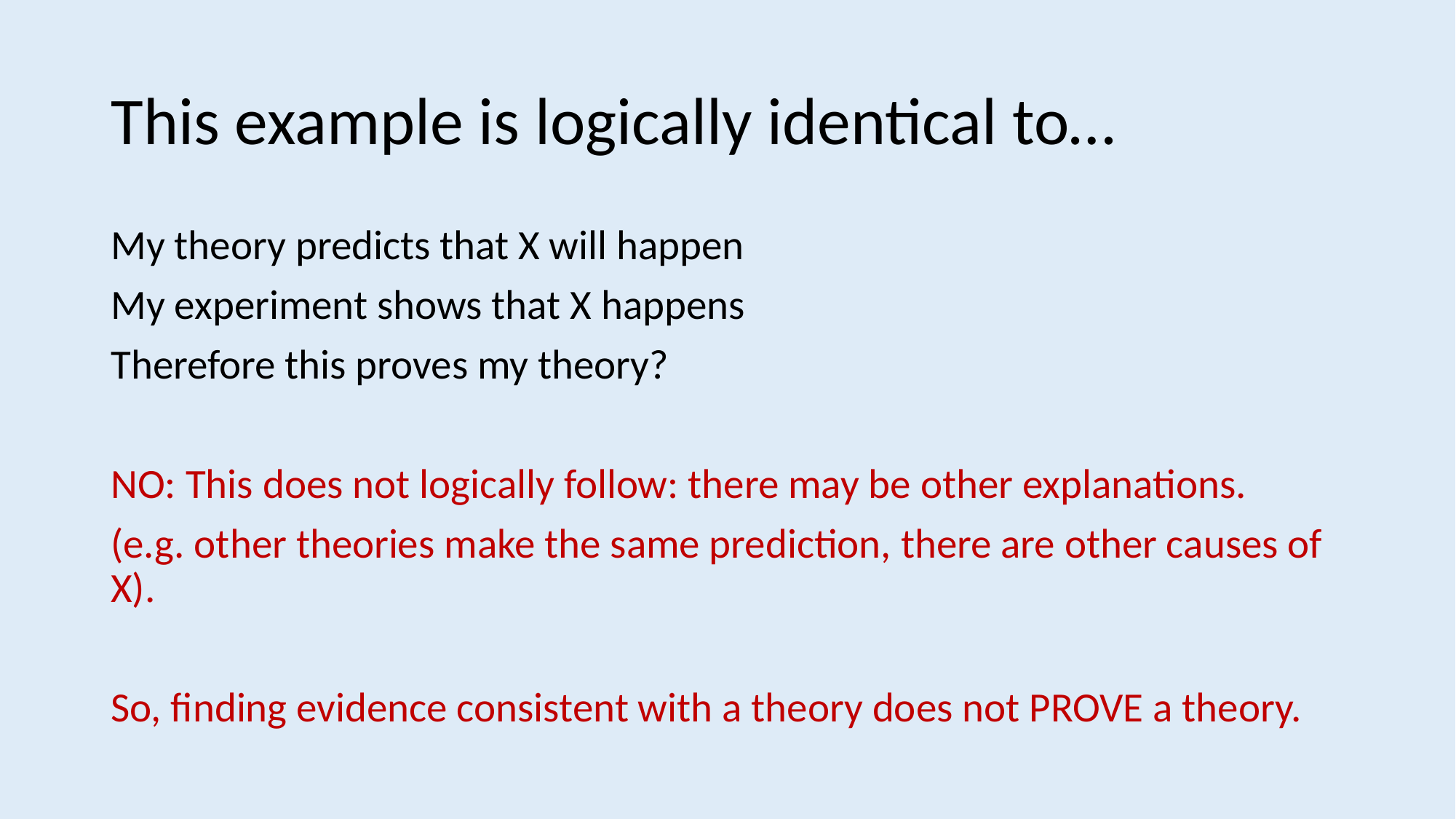

# This example is logically identical to…
My theory predicts that X will happen
My experiment shows that X happens
Therefore this proves my theory?

NO: This does not logically follow: there may be other explanations.
(e.g. other theories make the same prediction, there are other causes of X).

So, finding evidence consistent with a theory does not PROVE a theory.